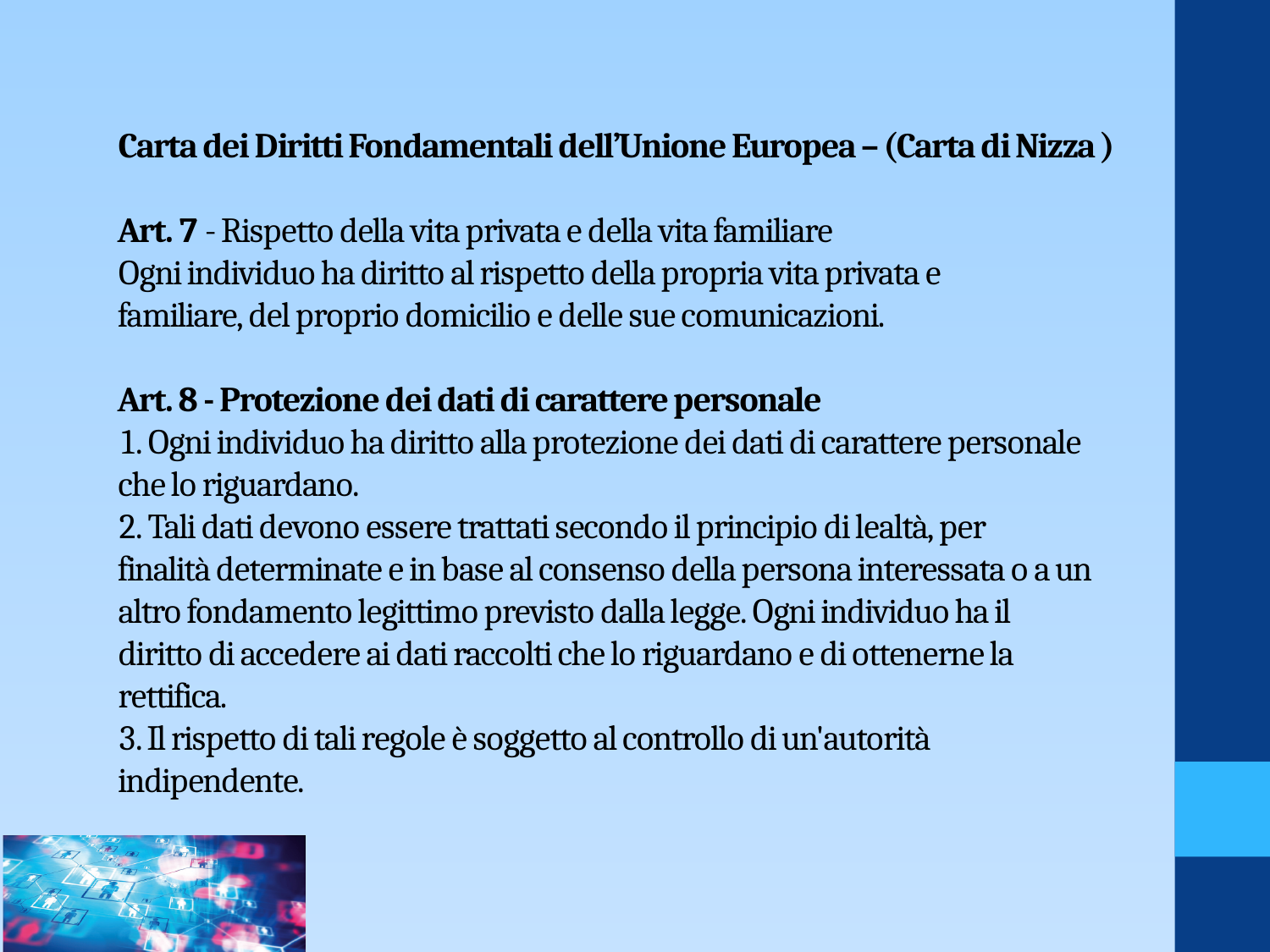

# Carta dei Diritti Fondamentali dell’Unione Europea – (Carta di Nizza ) Art. 7 - Rispetto della vita privata e della vita familiare Ogni individuo ha diritto al rispetto della propria vita privata e familiare, del proprio domicilio e delle sue comunicazioni. Art. 8 - Protezione dei dati di carattere personale 1. Ogni individuo ha diritto alla protezione dei dati di carattere personale che lo riguardano. 2. Tali dati devono essere trattati secondo il principio di lealtà, per finalità determinate e in base al consenso della persona interessata o a un altro fondamento legittimo previsto dalla legge. Ogni individuo ha il diritto di accedere ai dati raccolti che lo riguardano e di ottenerne la rettifica. 3. Il rispetto di tali regole è soggetto al controllo di un'autorità indipendente.